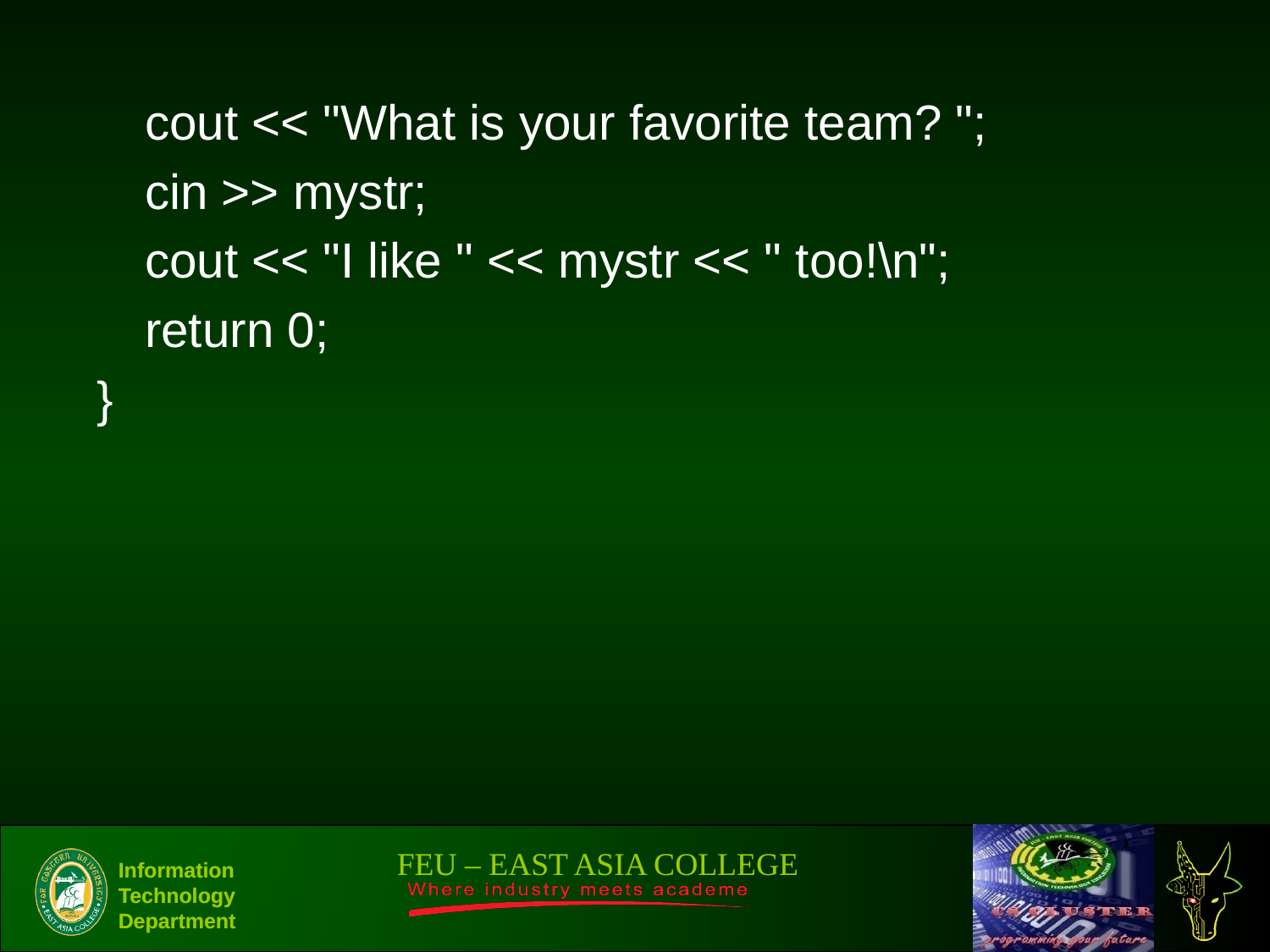

cout << "What is your favorite team? ";
	cin >> mystr;
	cout << "I like " << mystr << " too!\n";
	return 0;
}
12